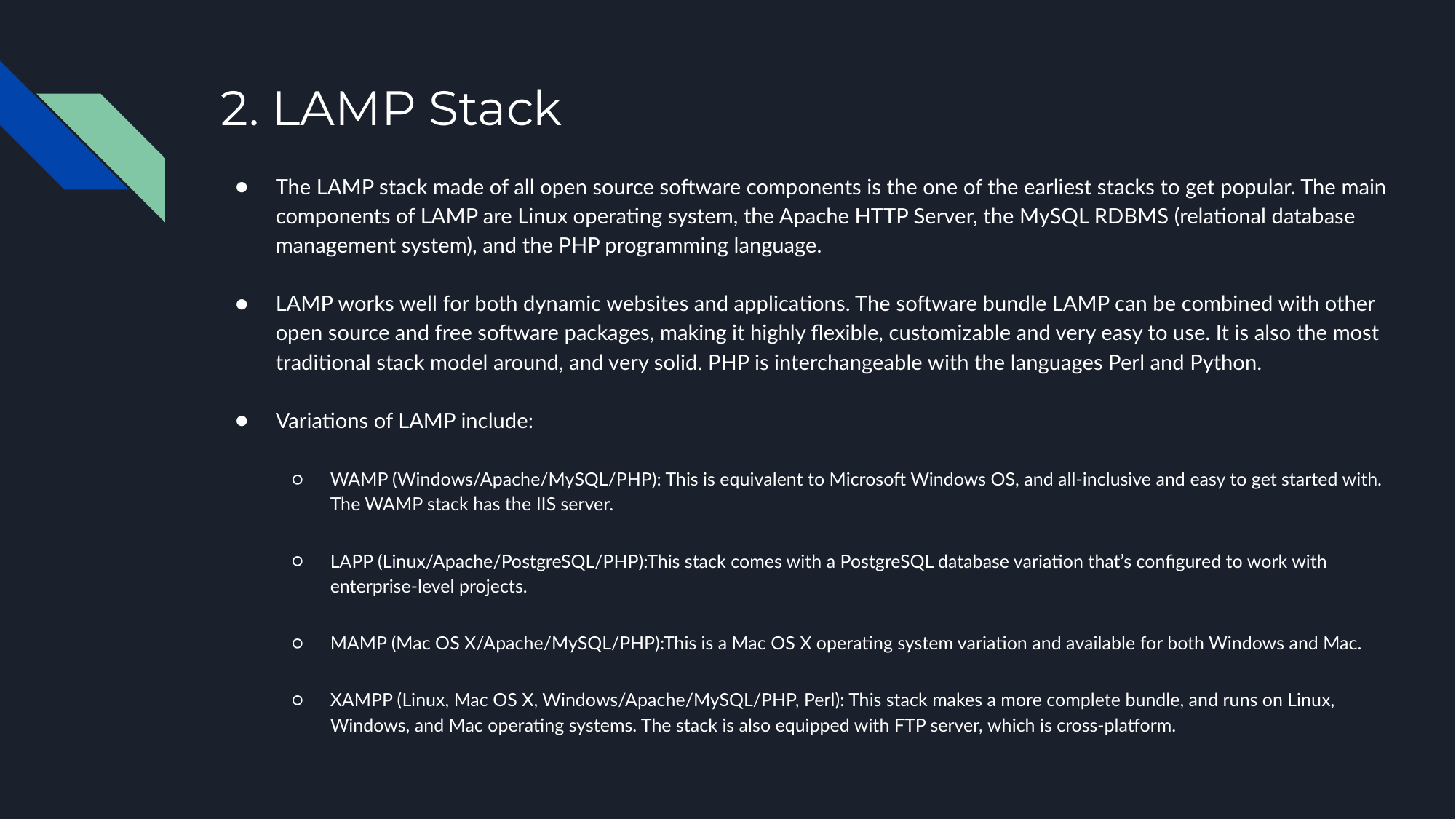

# 2. LAMP Stack
The LAMP stack made of all open source software components is the one of the earliest stacks to get popular. The main components of LAMP are Linux operating system, the Apache HTTP Server, the MySQL RDBMS (relational database management system), and the PHP programming language.

LAMP works well for both dynamic websites and applications. The software bundle LAMP can be combined with other open source and free software packages, making it highly flexible, customizable and very easy to use. It is also the most traditional stack model around, and very solid. PHP is interchangeable with the languages Perl and Python.

Variations of LAMP include:
WAMP (Windows/Apache/MySQL/PHP): This is equivalent to Microsoft Windows OS, and all-inclusive and easy to get started with. The WAMP stack has the IIS server.
LAPP (Linux/Apache/PostgreSQL/PHP):This stack comes with a PostgreSQL database variation that’s configured to work with enterprise-level projects.
MAMP (Mac OS X/Apache/MySQL/PHP):This is a Mac OS X operating system variation and available for both Windows and Mac.
XAMPP (Linux, Mac OS X, Windows/Apache/MySQL/PHP, Perl): This stack makes a more complete bundle, and runs on Linux, Windows, and Mac operating systems. The stack is also equipped with FTP server, which is cross-platform.